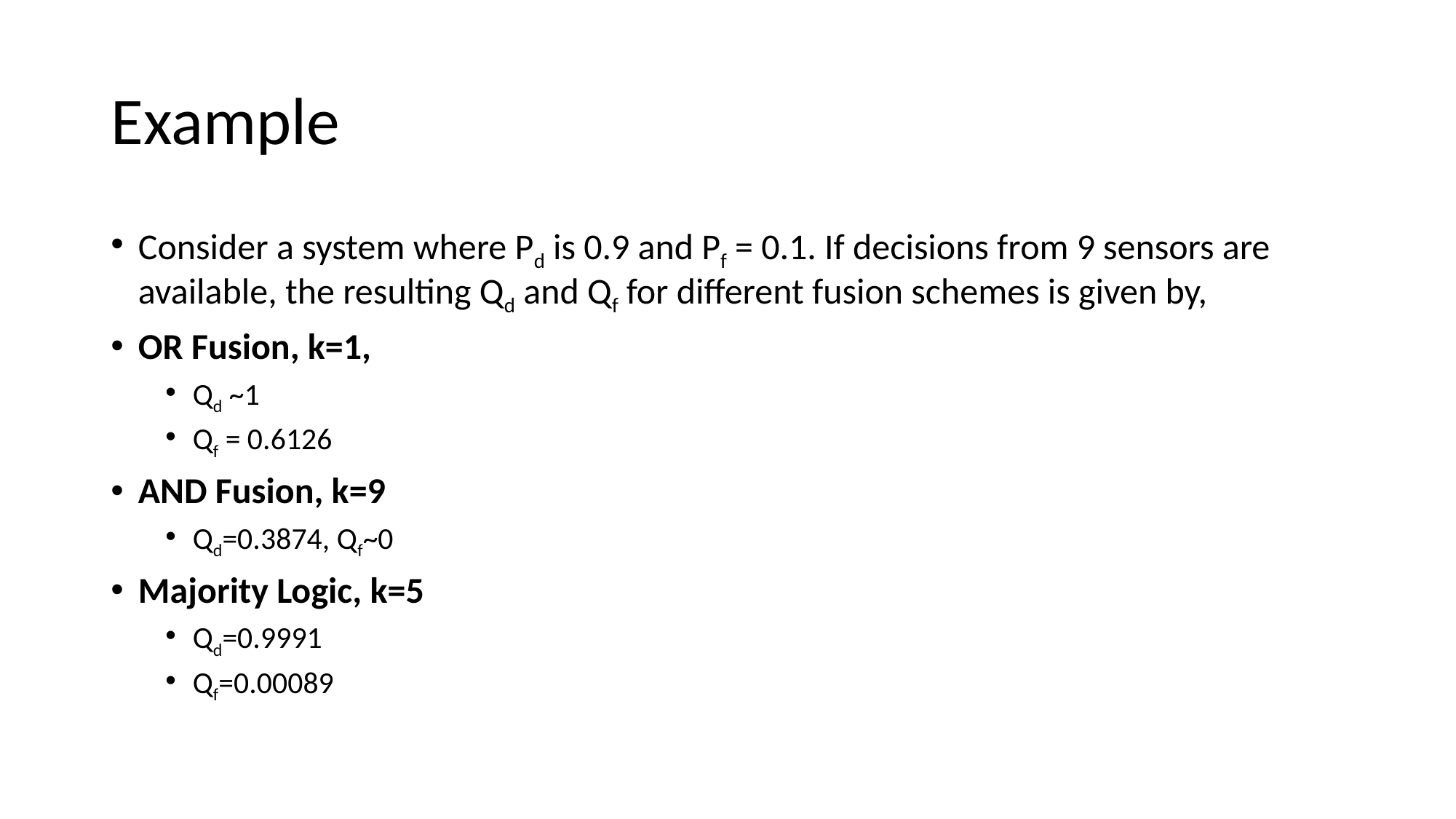

# Example
Consider a system where Pd is 0.9 and Pf = 0.1. If decisions from 9 sensors are available, the resulting Qd and Qf for different fusion schemes is given by,
OR Fusion, k=1,
Qd ~1
Qf = 0.6126
AND Fusion, k=9
Qd=0.3874, Qf~0
Majority Logic, k=5
Qd=0.9991
Qf=0.00089